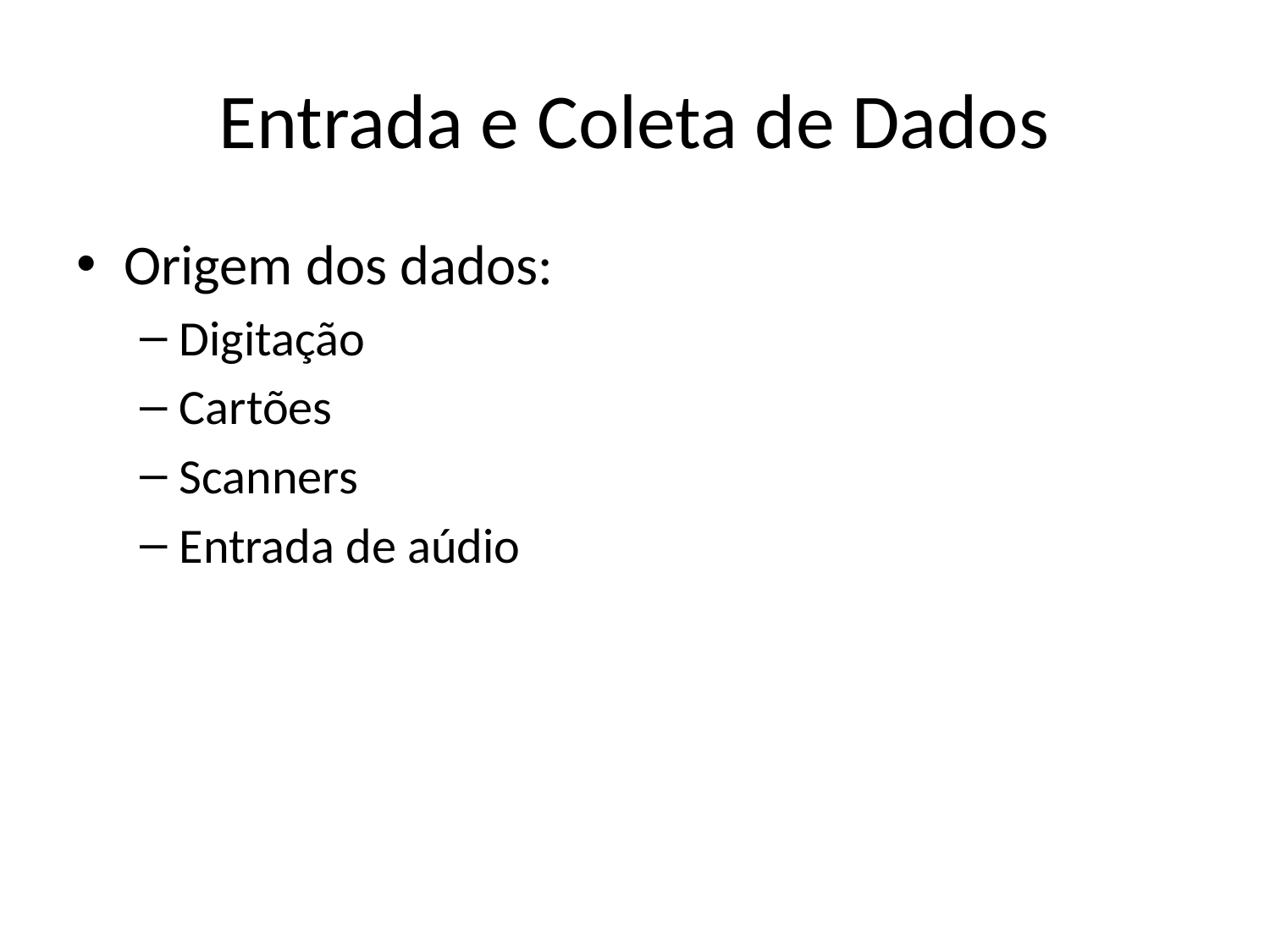

# Entrada e Coleta de Dados
Origem dos dados:
Digitação
Cartões
Scanners
Entrada de aúdio